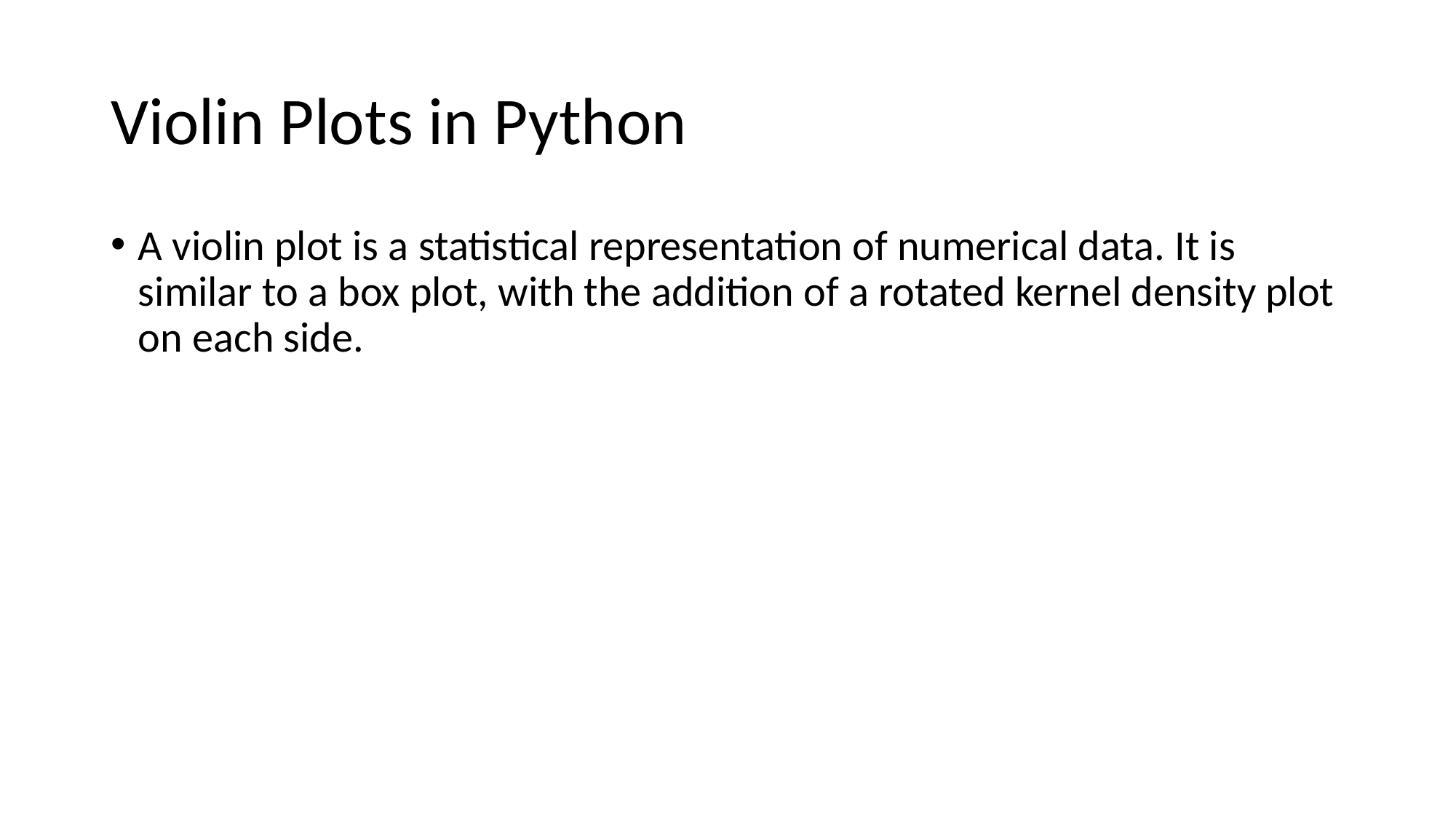

# Violin Plots in Python
A violin plot is a statistical representation of numerical data. It is similar to a box plot, with the addition of a rotated kernel density plot on each side.